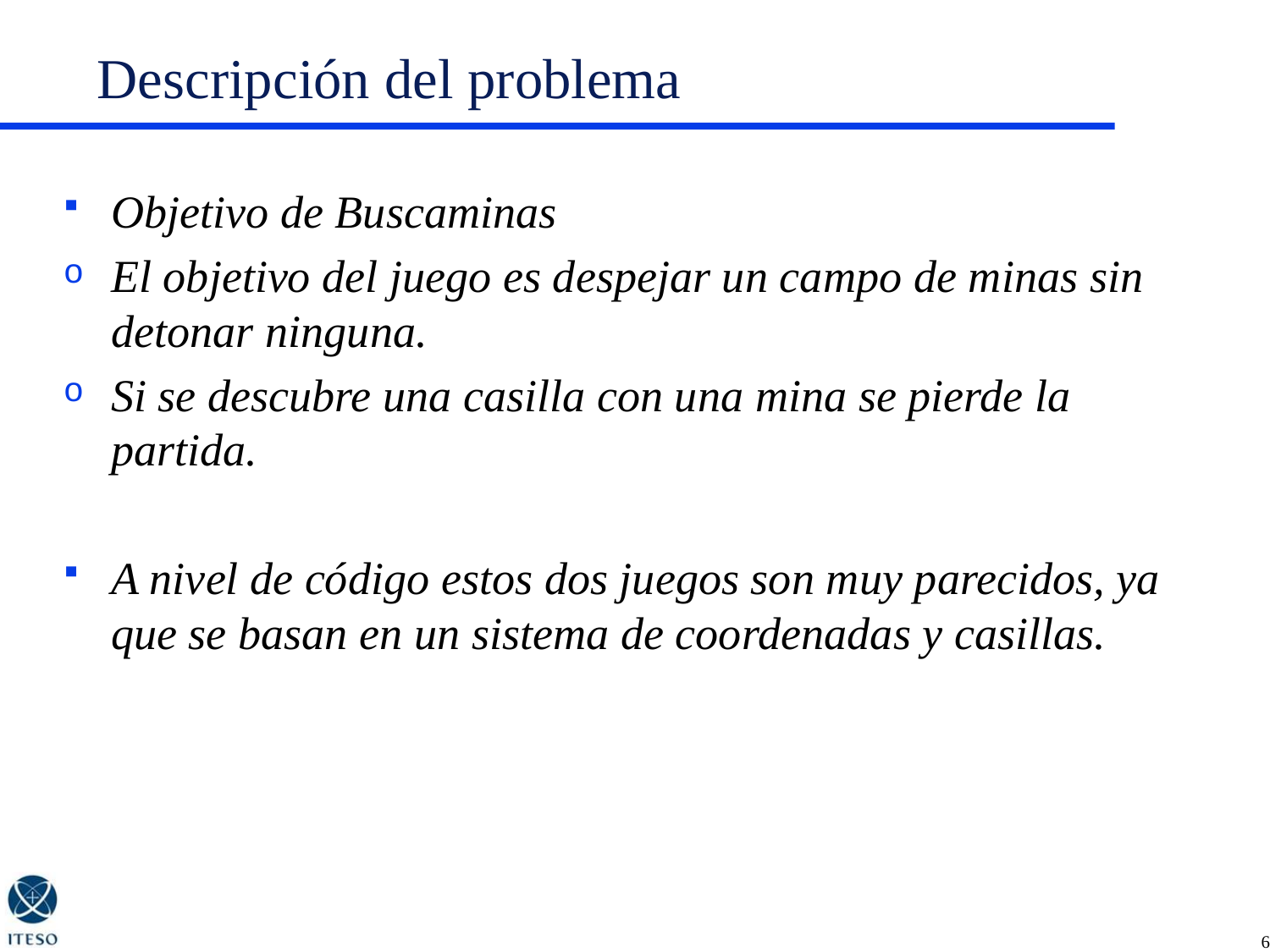

# Descripción del problema
Objetivo de Buscaminas
El objetivo del juego es despejar un campo de minas sin detonar ninguna.
Si se descubre una casilla con una mina se pierde la partida.

A nivel de código estos dos juegos son muy parecidos, ya que se basan en un sistema de coordenadas y casillas.